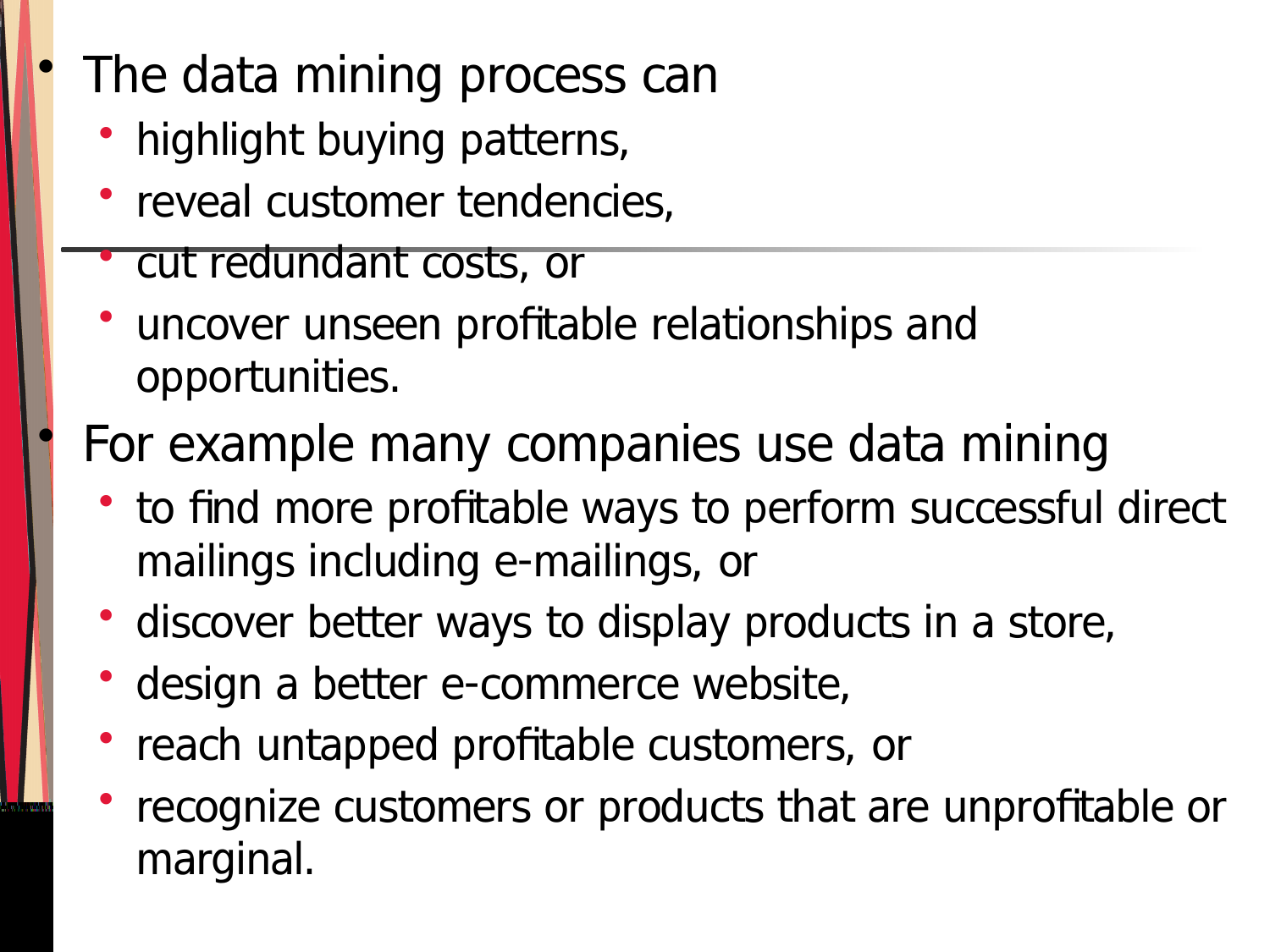

The data mining process can
highlight buying patterns,
reveal customer tendencies,
cut redundant costs, or
uncover unseen profitable relationships and opportunities.
For example many companies use data mining
to find more profitable ways to perform successful direct mailings including e-mailings, or
discover better ways to display products in a store,
design a better e-commerce website,
reach untapped profitable customers, or
recognize customers or products that are unprofitable or marginal.